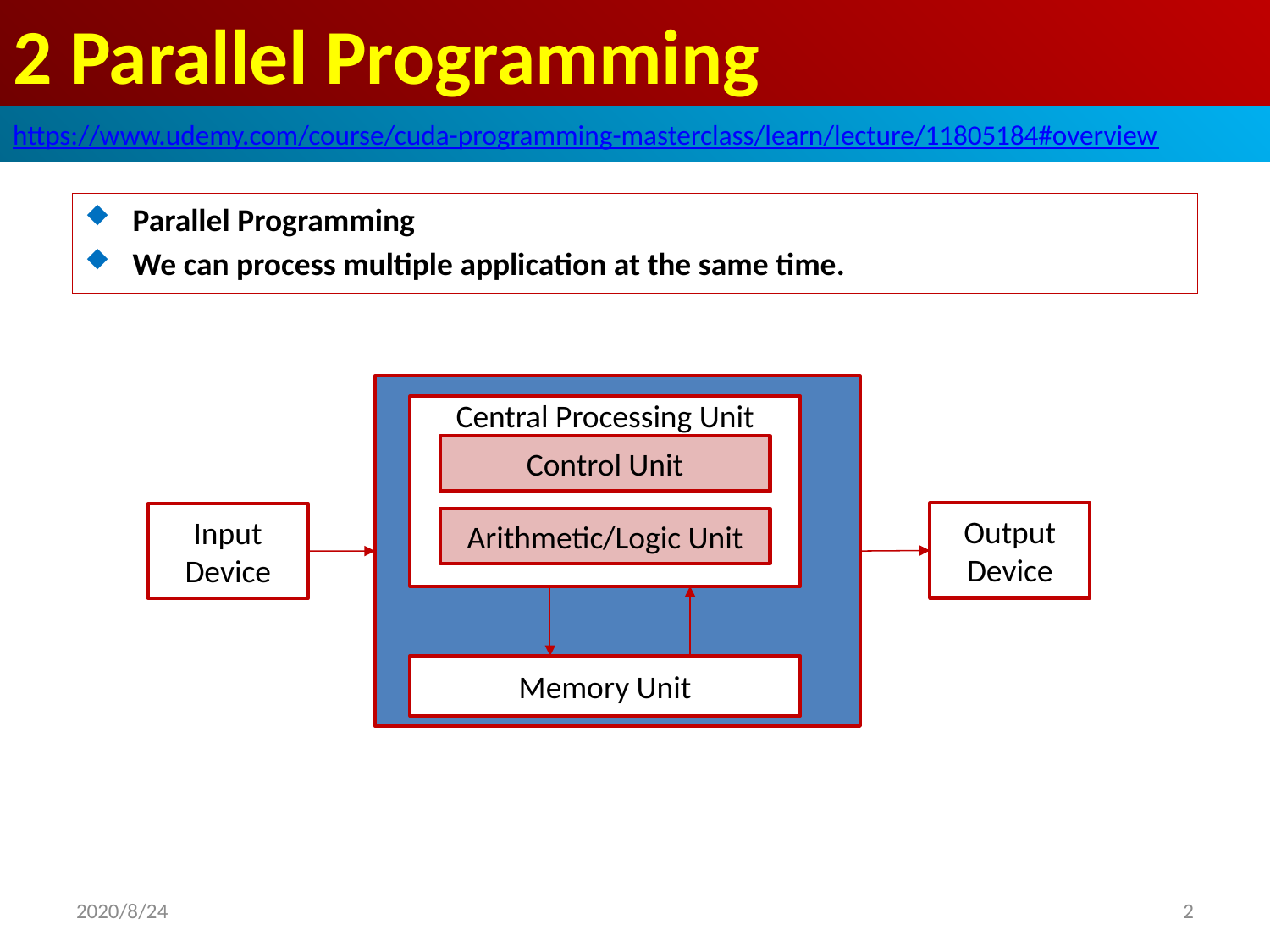

# 2 Parallel Programming
https://www.udemy.com/course/cuda-programming-masterclass/learn/lecture/11805184#overview
Parallel Programming
We can process multiple application at the same time.

Central Processing Unit

Control Unit
Output Device
Input Device
Arithmetic/Logic Unit
Memory Unit
2020/8/24
2